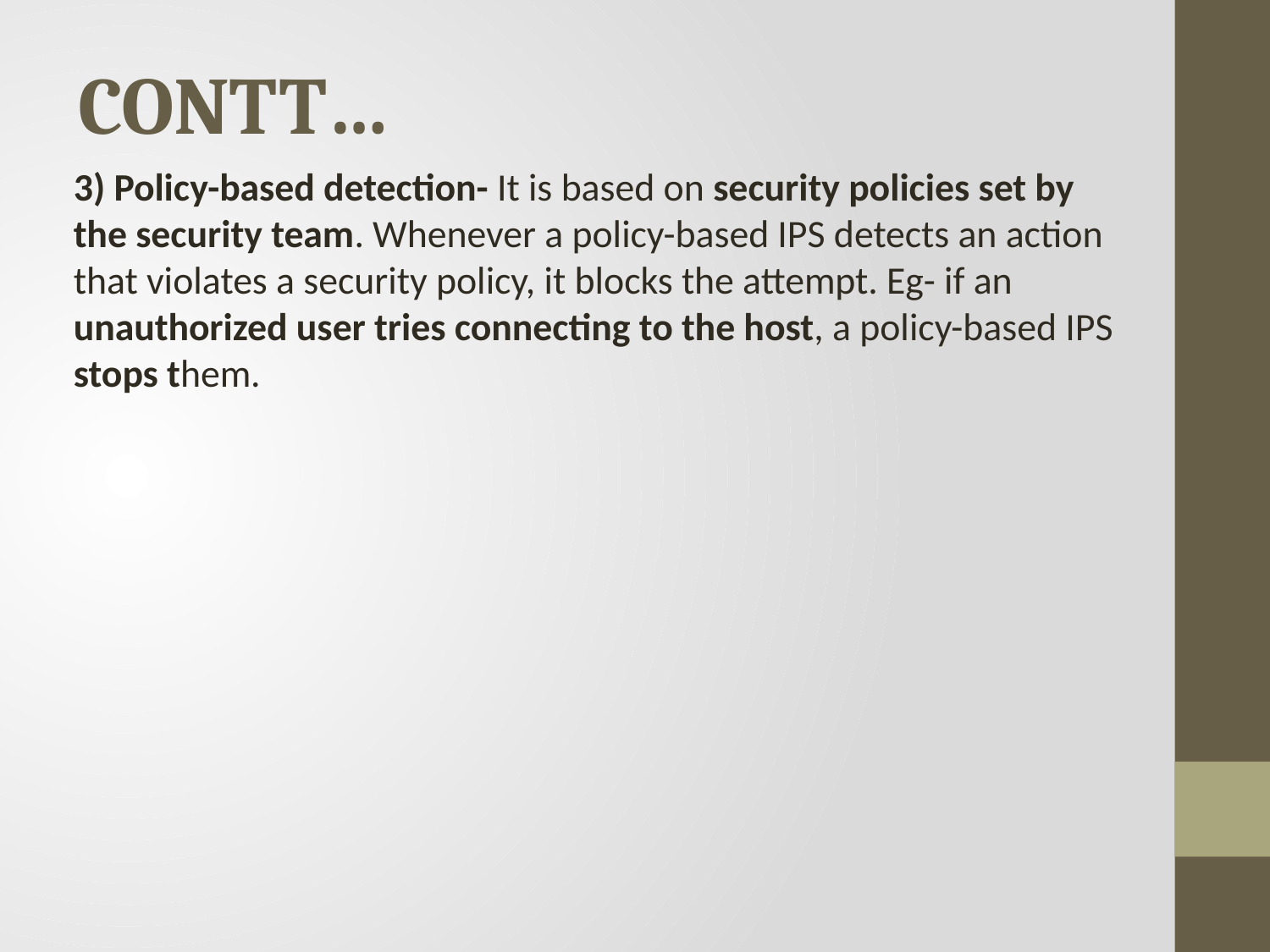

# CONTT…
3) Policy-based detection- It is based on security policies set by the security team. Whenever a policy-based IPS detects an action that violates a security policy, it blocks the attempt. Eg- if an unauthorized user tries connecting to the host, a policy-based IPS stops them.